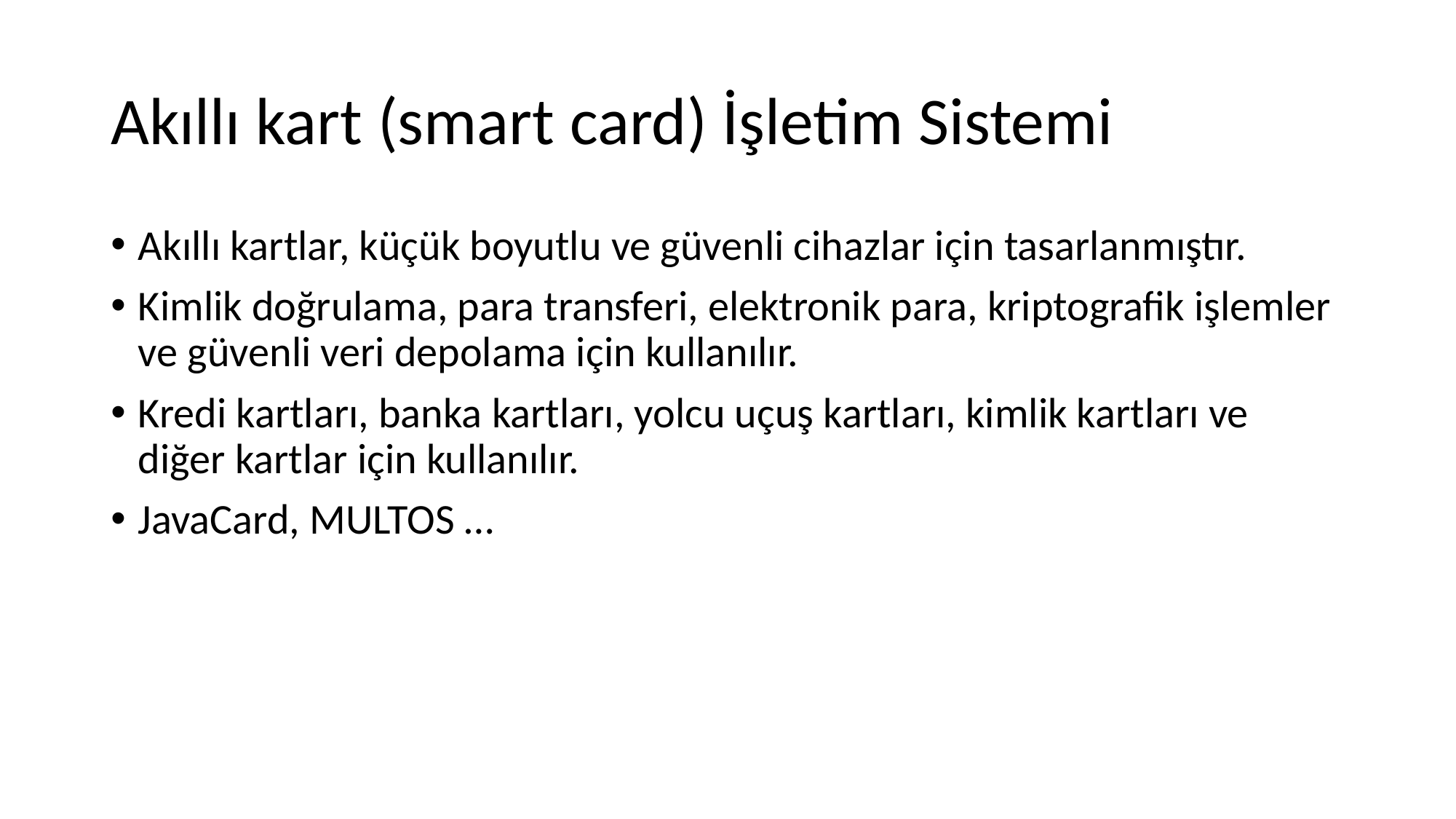

# Akıllı kart (smart card) İşletim Sistemi
Akıllı kartlar, küçük boyutlu ve güvenli cihazlar için tasarlanmıştır.
Kimlik doğrulama, para transferi, elektronik para, kriptografik işlemler ve güvenli veri depolama için kullanılır.
Kredi kartları, banka kartları, yolcu uçuş kartları, kimlik kartları ve diğer kartlar için kullanılır.
JavaCard, MULTOS …